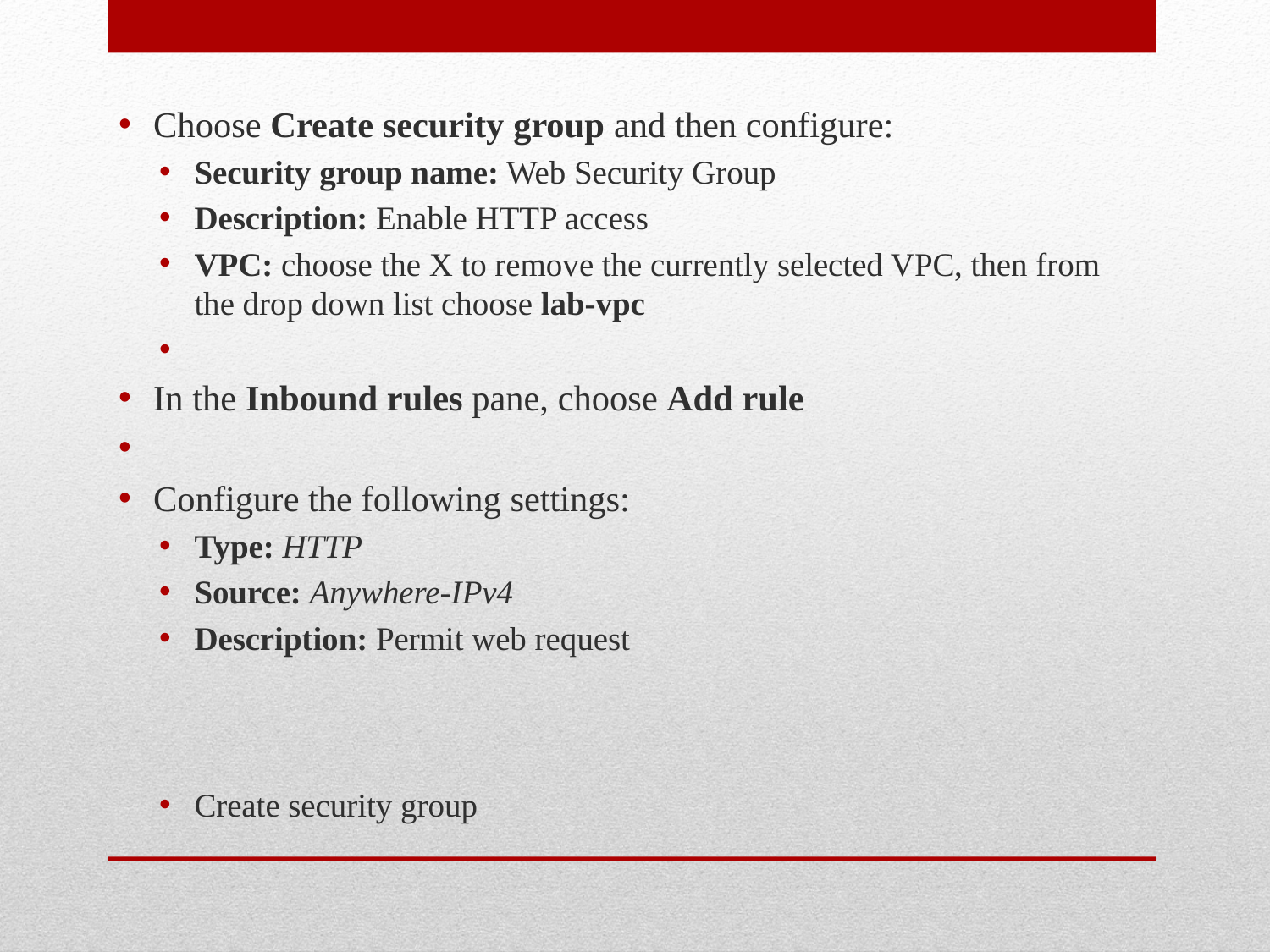

Choose Create security group and then configure:
Security group name: Web Security Group
Description: Enable HTTP access
VPC: choose the X to remove the currently selected VPC, then from the drop down list choose lab-vpc

In the Inbound rules pane, choose Add rule

Configure the following settings:
Type: HTTP
Source: Anywhere-IPv4
Description: Permit web request

Create security group